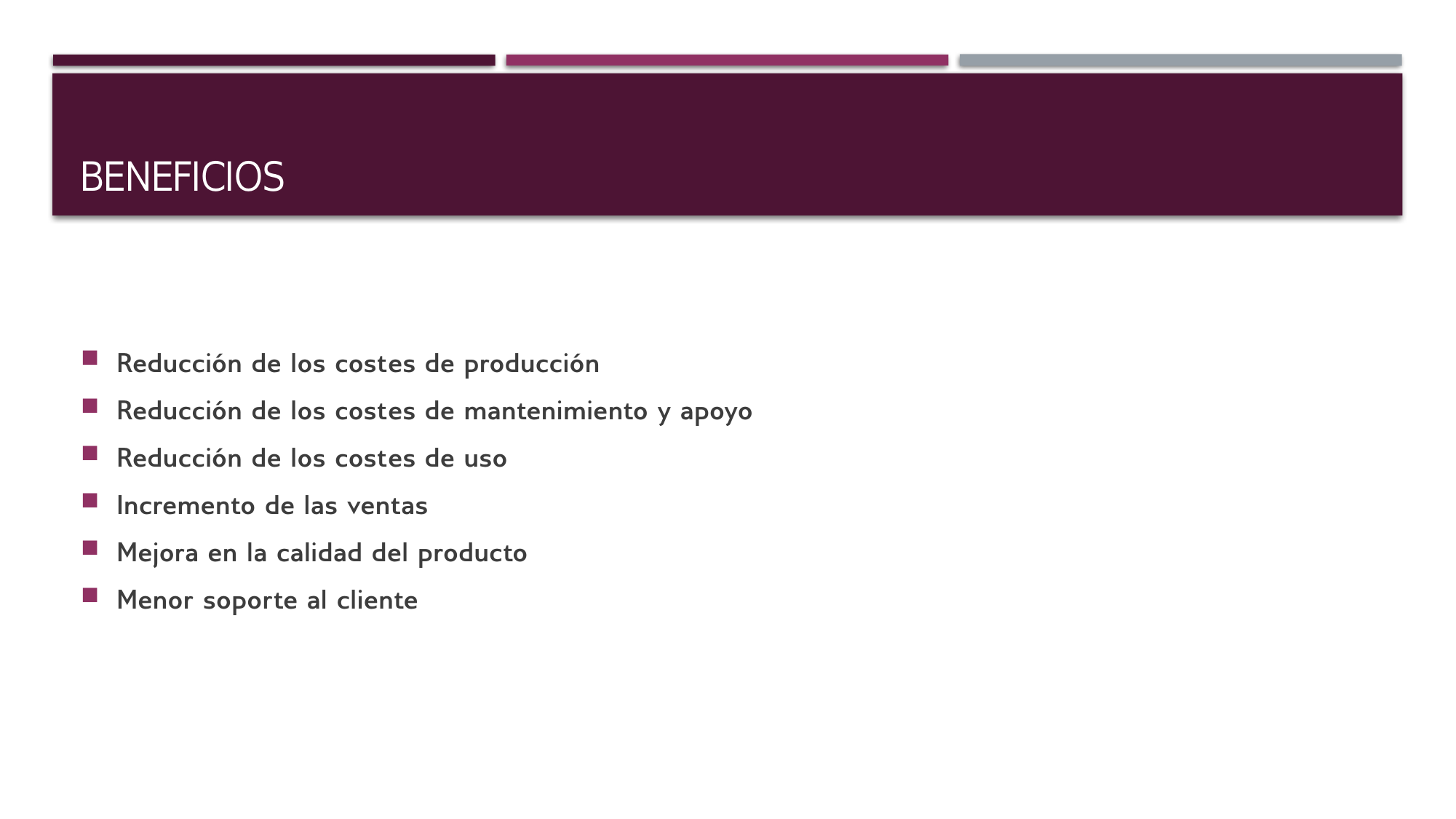

# Beneficios
Reducción de los costes de producción
Reducción de los costes de mantenimiento y apoyo
Reducción de los costes de uso
Incremento de las ventas
Mejora en la calidad del producto
Menor soporte al cliente